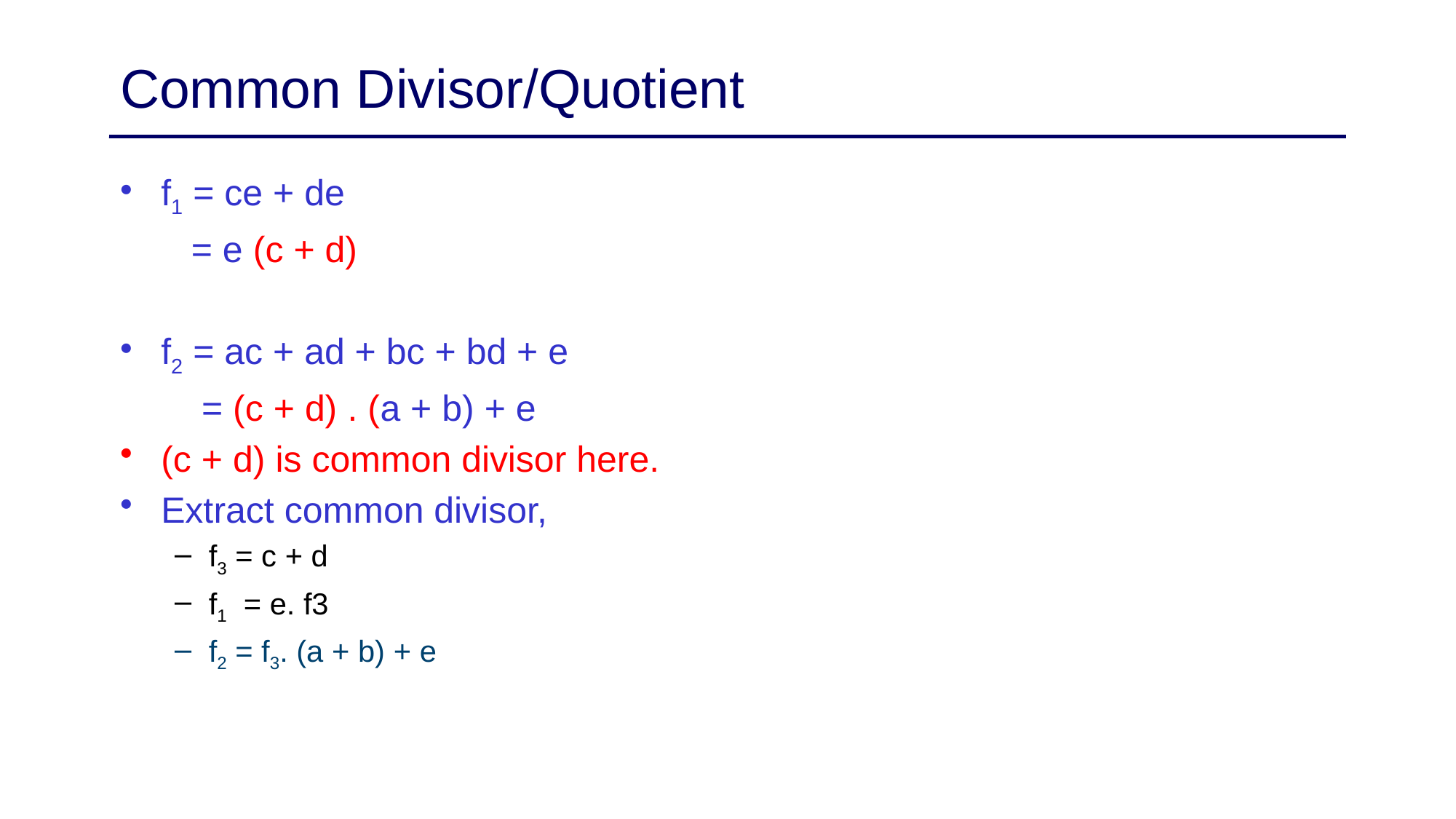

# Common Divisor/Quotient
f1 = ce + de
       = e (c + d)

f2 = ac + ad + bc + bd + e
        = (c + d) . (a + b) + e
(c + d) is common divisor here.
Extract common divisor,
f3 = c + d
f1  = e. f3
f2 = f3. (a + b) + e